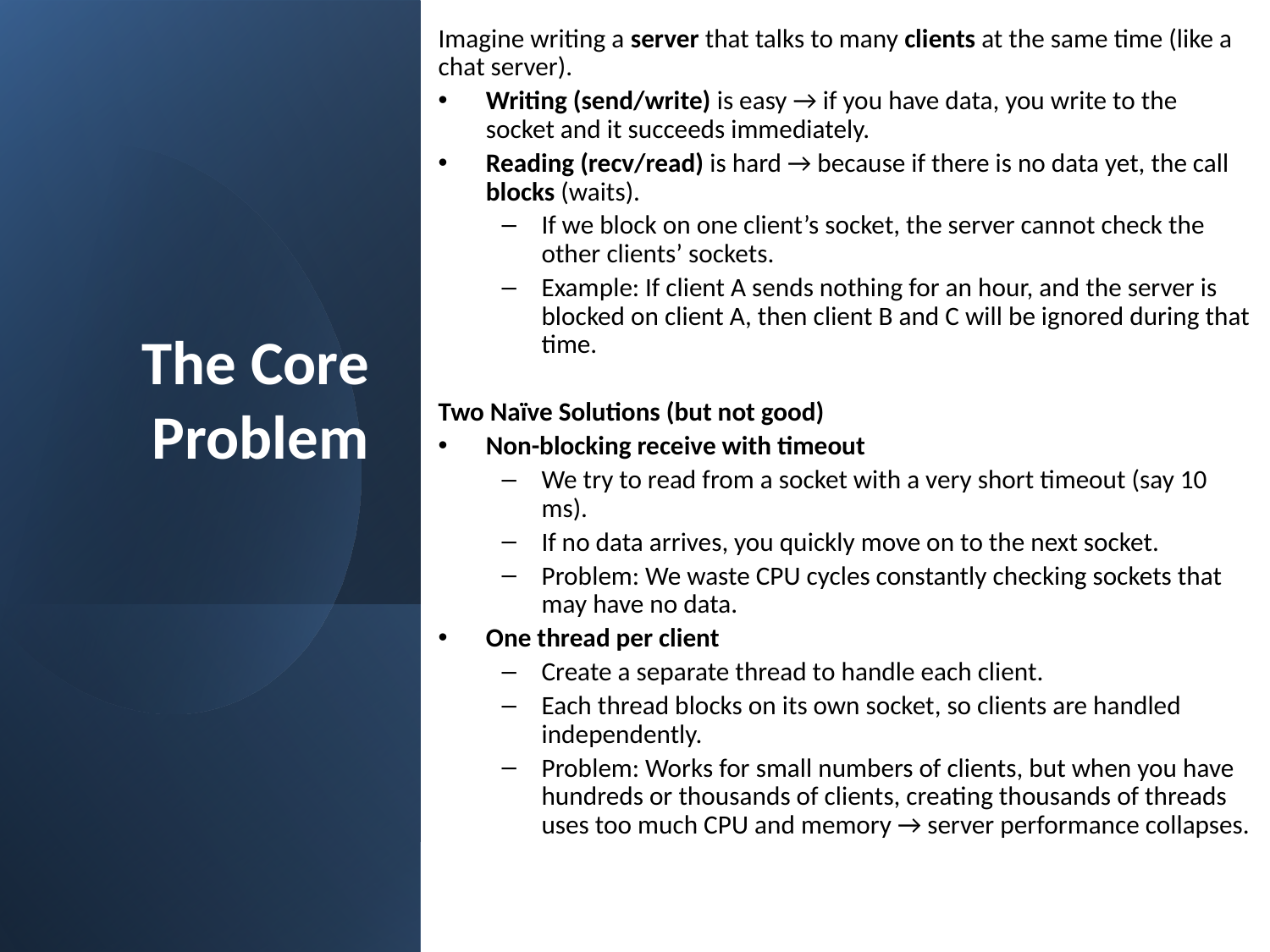

Imagine writing a server that talks to many clients at the same time (like a chat server).
Writing (send/write) is easy → if you have data, you write to the socket and it succeeds immediately.
Reading (recv/read) is hard → because if there is no data yet, the call blocks (waits).
If we block on one client’s socket, the server cannot check the other clients’ sockets.
Example: If client A sends nothing for an hour, and the server is blocked on client A, then client B and C will be ignored during that time.

Two Naïve Solutions (but not good)
Non-blocking receive with timeout
We try to read from a socket with a very short timeout (say 10 ms).
If no data arrives, you quickly move on to the next socket.
Problem: We waste CPU cycles constantly checking sockets that may have no data.
One thread per client
Create a separate thread to handle each client.
Each thread blocks on its own socket, so clients are handled independently.
Problem: Works for small numbers of clients, but when you have hundreds or thousands of clients, creating thousands of threads uses too much CPU and memory → server performance collapses.

# The Core Problem